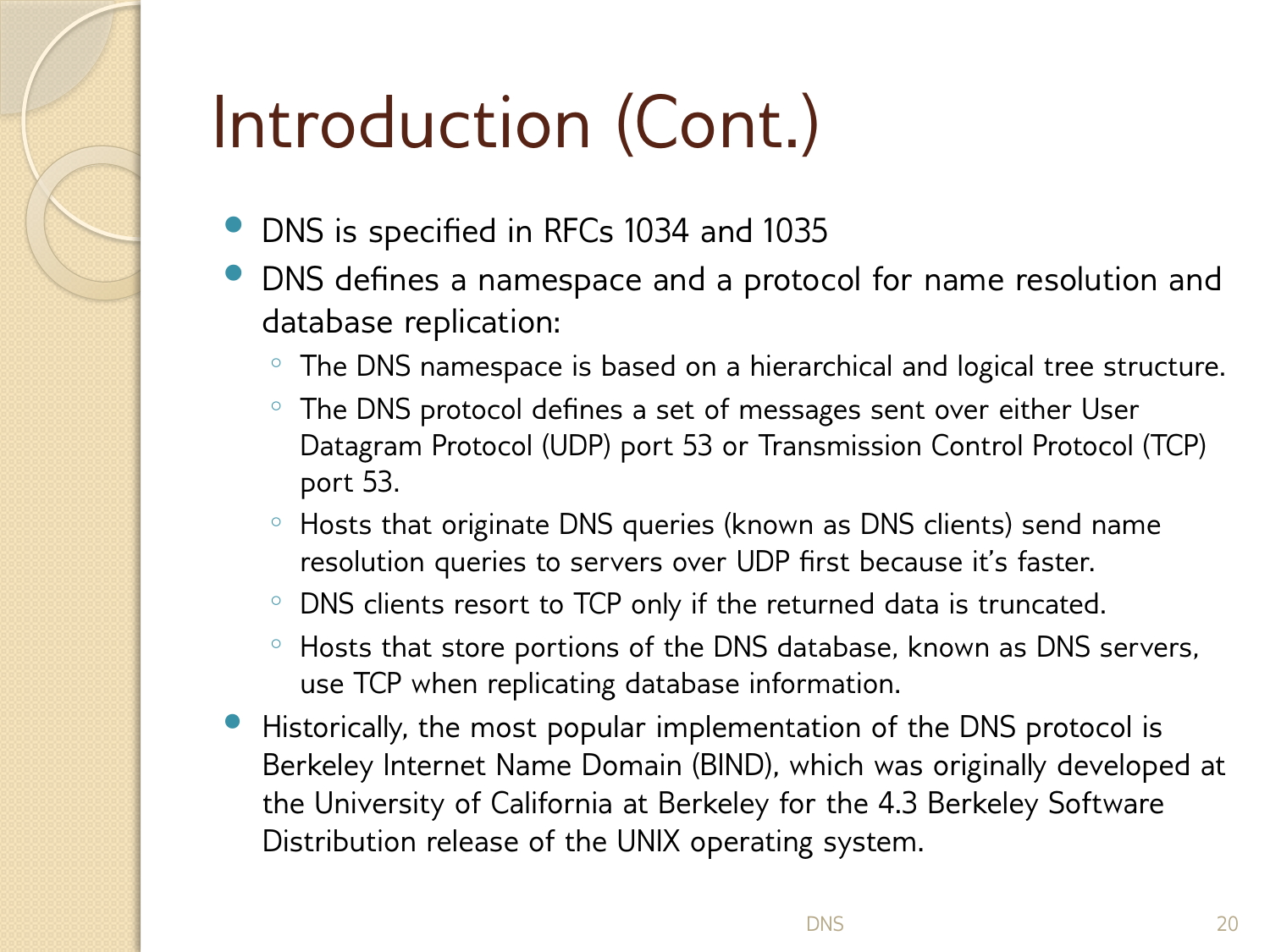

# Introduction (Cont.)
DNS is specified in RFCs 1034 and 1035
DNS defines a namespace and a protocol for name resolution and database replication:
The DNS namespace is based on a hierarchical and logical tree structure.
The DNS protocol defines a set of messages sent over either User Datagram Protocol (UDP) port 53 or Transmission Control Protocol (TCP) port 53.
Hosts that originate DNS queries (known as DNS clients) send name resolution queries to servers over UDP first because it’s faster.
DNS clients resort to TCP only if the returned data is truncated.
Hosts that store portions of the DNS database, known as DNS servers, use TCP when replicating database information.
Historically, the most popular implementation of the DNS protocol is Berkeley Internet Name Domain (BIND), which was originally developed at the University of California at Berkeley for the 4.3 Berkeley Software Distribution release of the UNIX operating system.
DNS
20